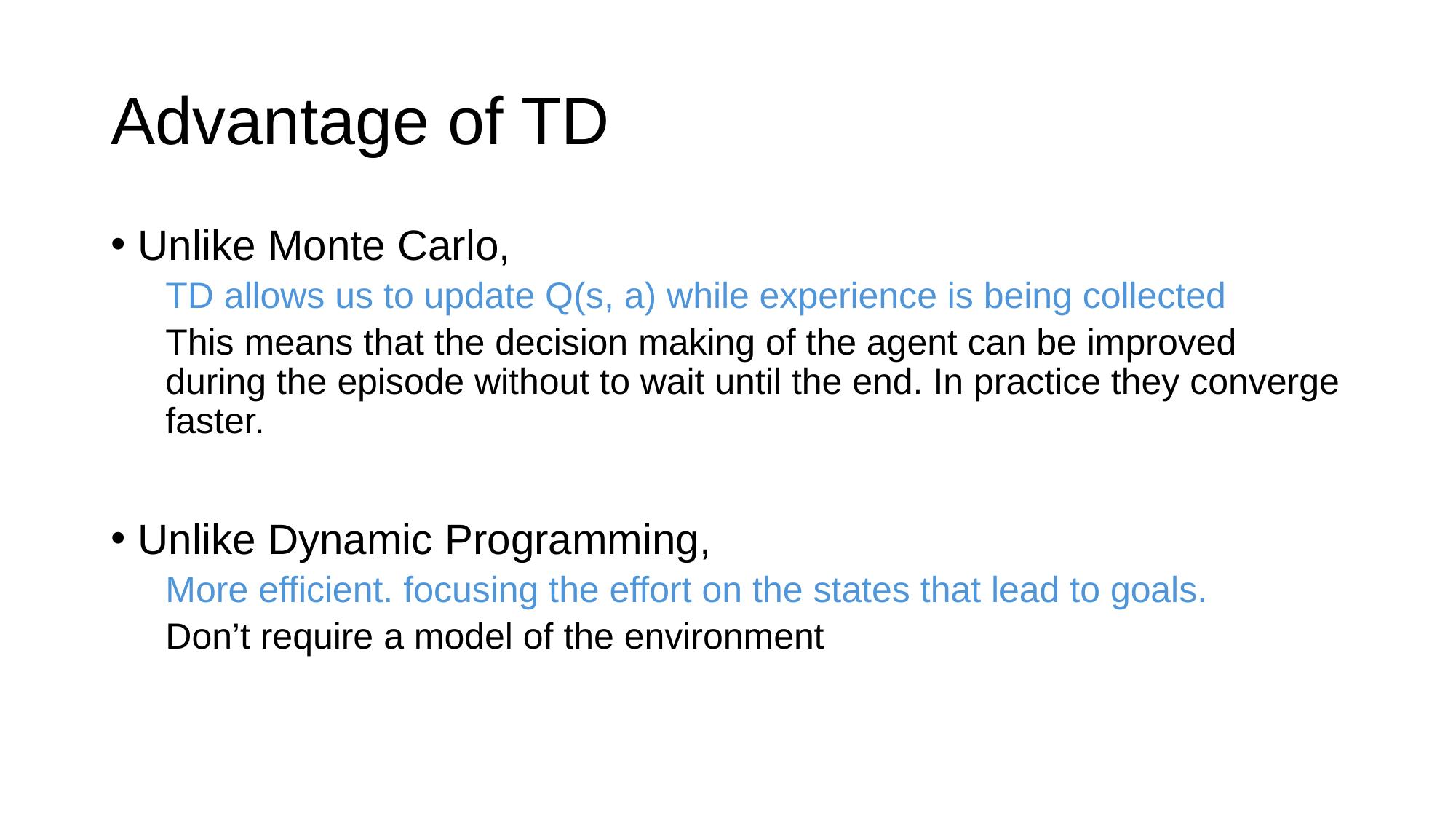

# Advantage of TD
Unlike Monte Carlo,
TD allows us to update Q(s, a) while experience is being collected
This means that the decision making of the agent can be improved during the episode without to wait until the end. In practice they converge faster.

Unlike Dynamic Programming,
More efficient. focusing the effort on the states that lead to goals.
Don’t require a model of the environment